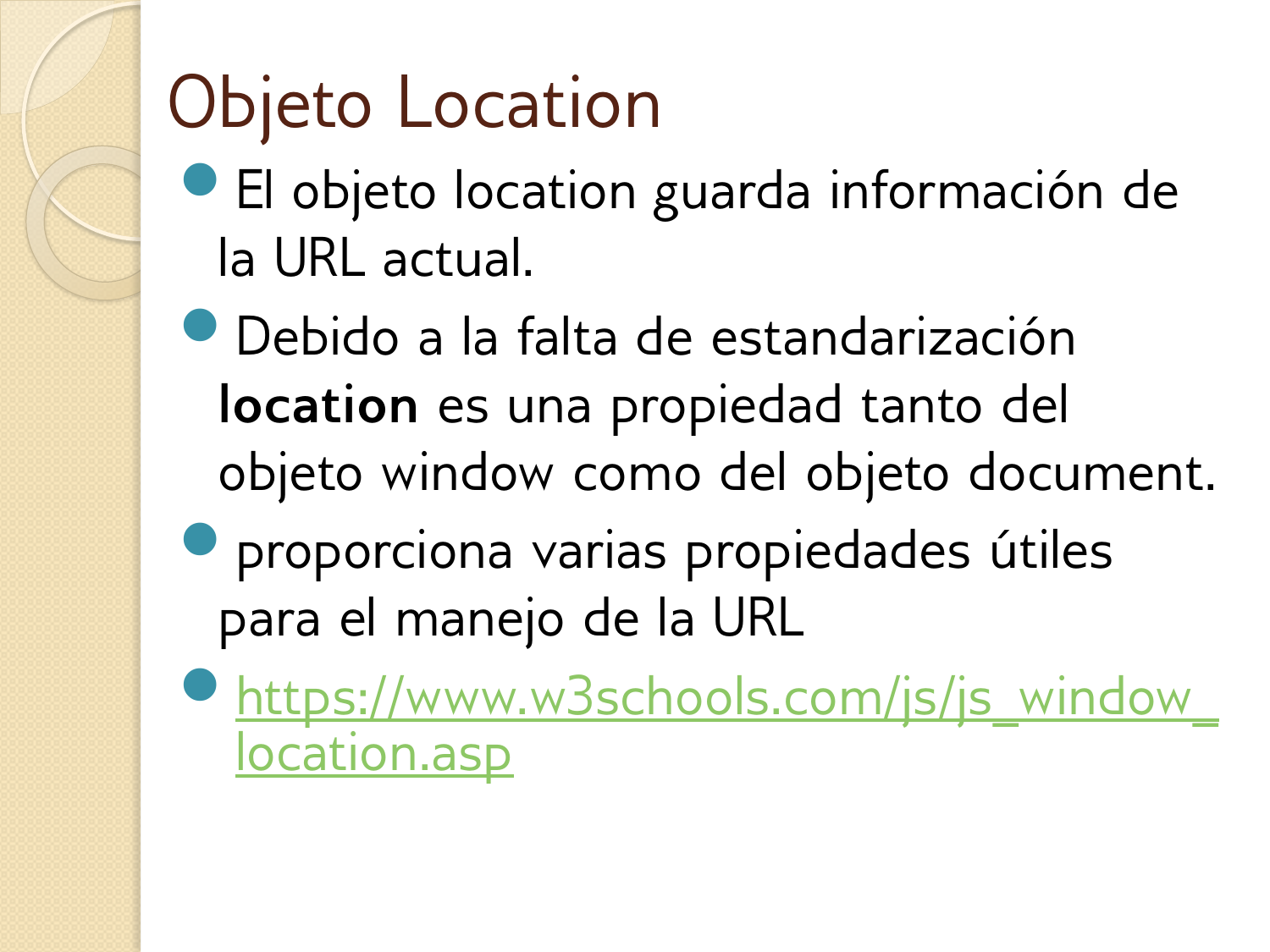

# Objeto Location
El objeto location guarda información de la URL actual.
Debido a la falta de estandarización location es una propiedad tanto del objeto window como del objeto document.
proporciona varias propiedades útiles para el manejo de la URL
https://www.w3schools.com/js/js_window_location.asp